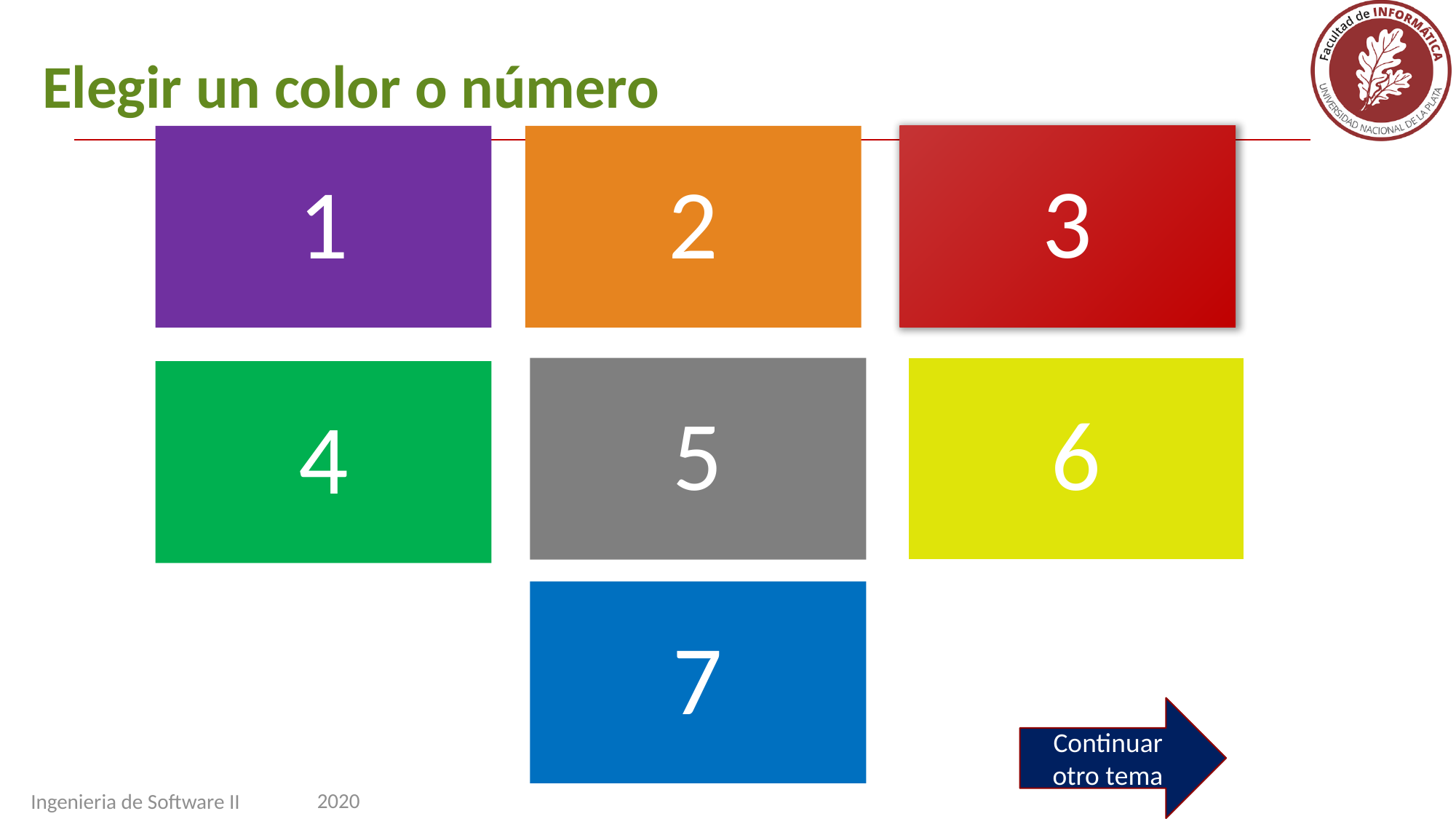

# Elegir un color o número

3

1

2

6

5

4

7
Continuar otro tema